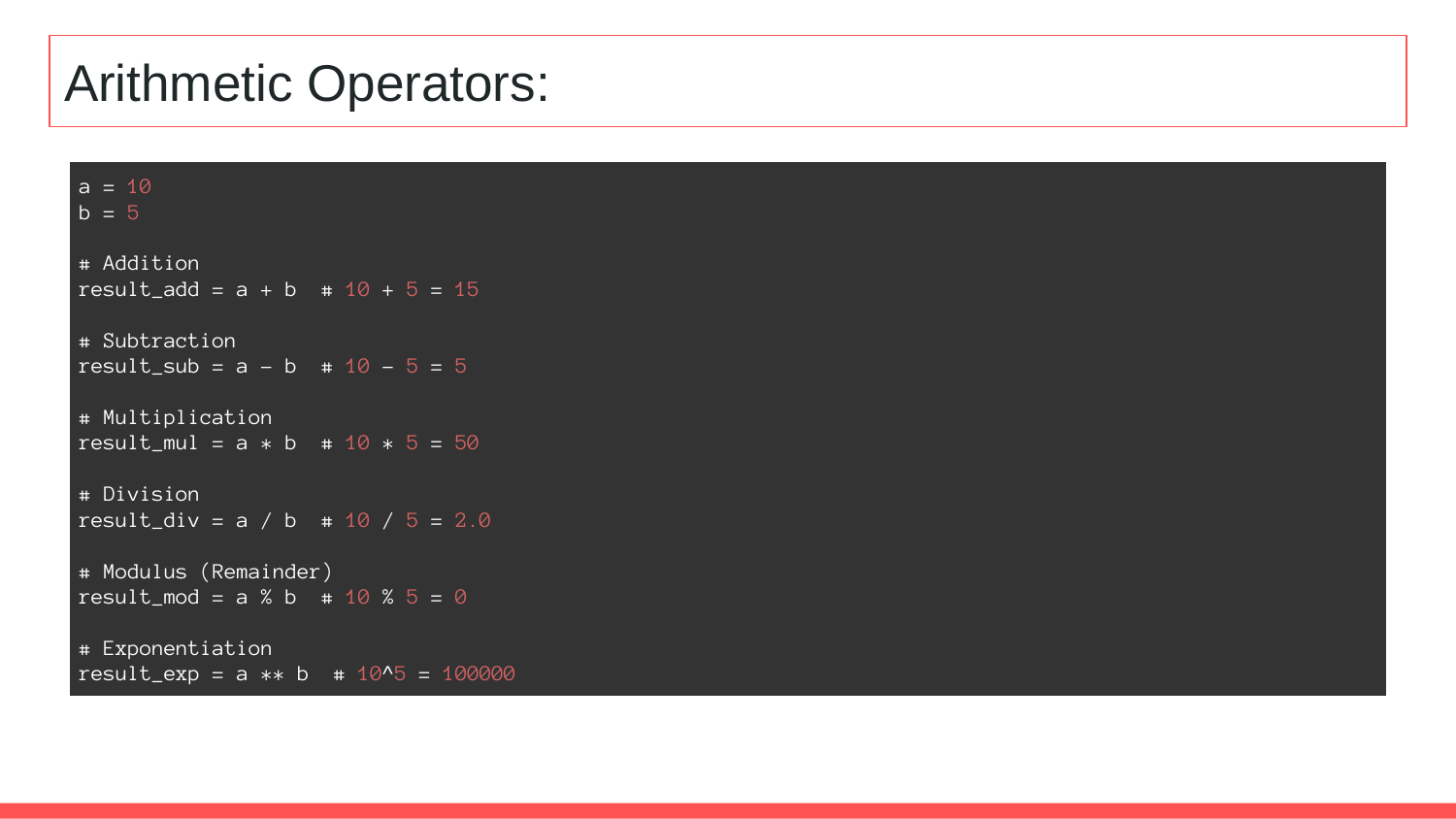

# Arithmetic Operators:

| a = 10 b = 5 # Addition result\_add = a + b # 10 + 5 = 15 # Subtraction result\_sub = a - b # 10 - 5 = 5 # Multiplication result\_mul = a \* b # 10 \* 5 = 50 # Division result\_div = a / b # 10 / 5 = 2.0 # Modulus (Remainder) result\_mod = a % b # 10 % 5 = 0 # Exponentiation result\_exp = a \*\* b # 10^5 = 100000 |
| --- |